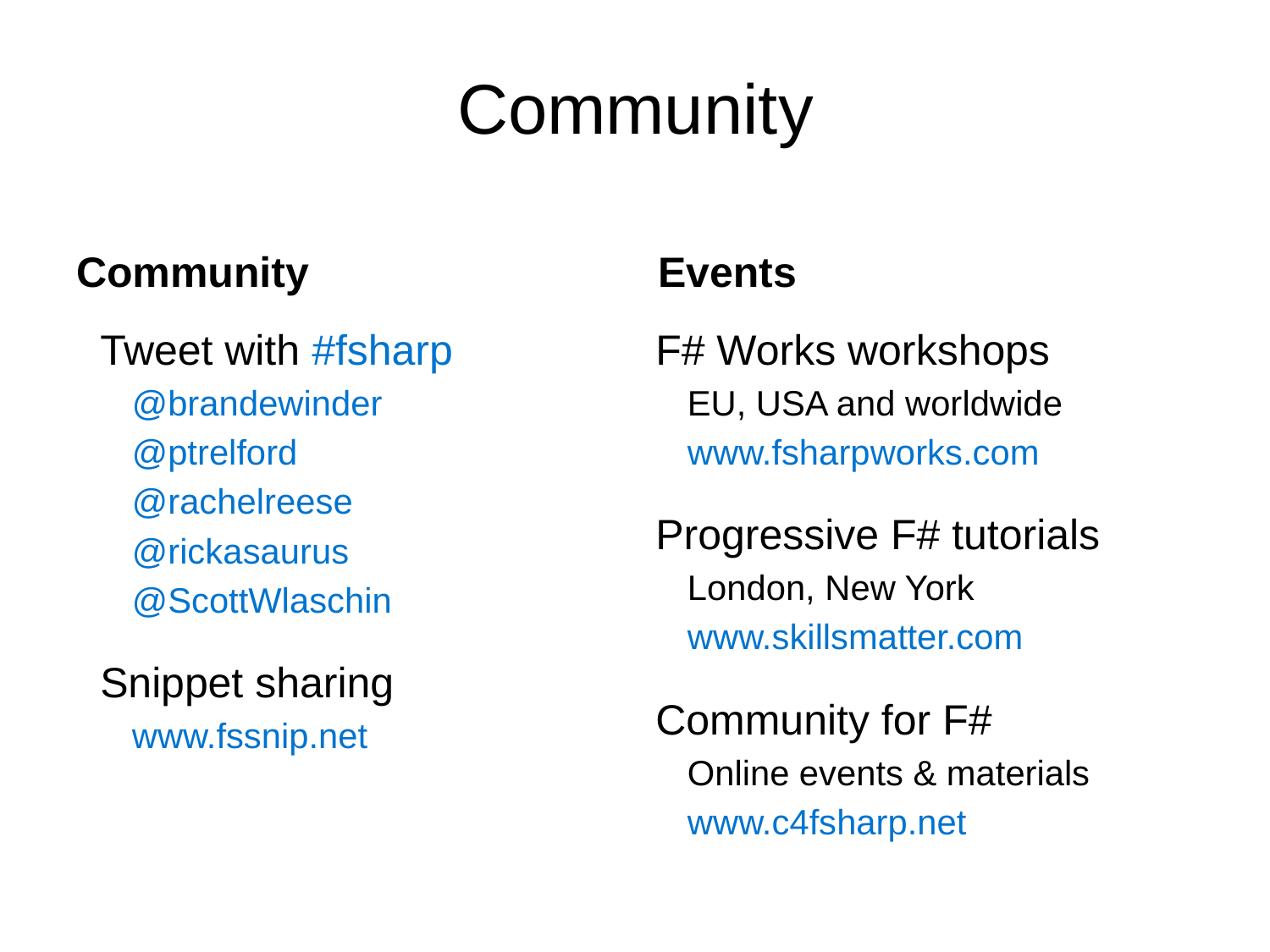

# Community
Community
Events
Tweet with #fsharp
@brandewinder
@ptrelford
@rachelreese
@rickasaurus
@ScottWlaschin
Snippet sharing
www.fssnip.net
F# Works workshops
EU, USA and worldwide
www.fsharpworks.com
Progressive F# tutorials
London, New York
www.skillsmatter.com
Community for F#
Online events & materials
www.c4fsharp.net